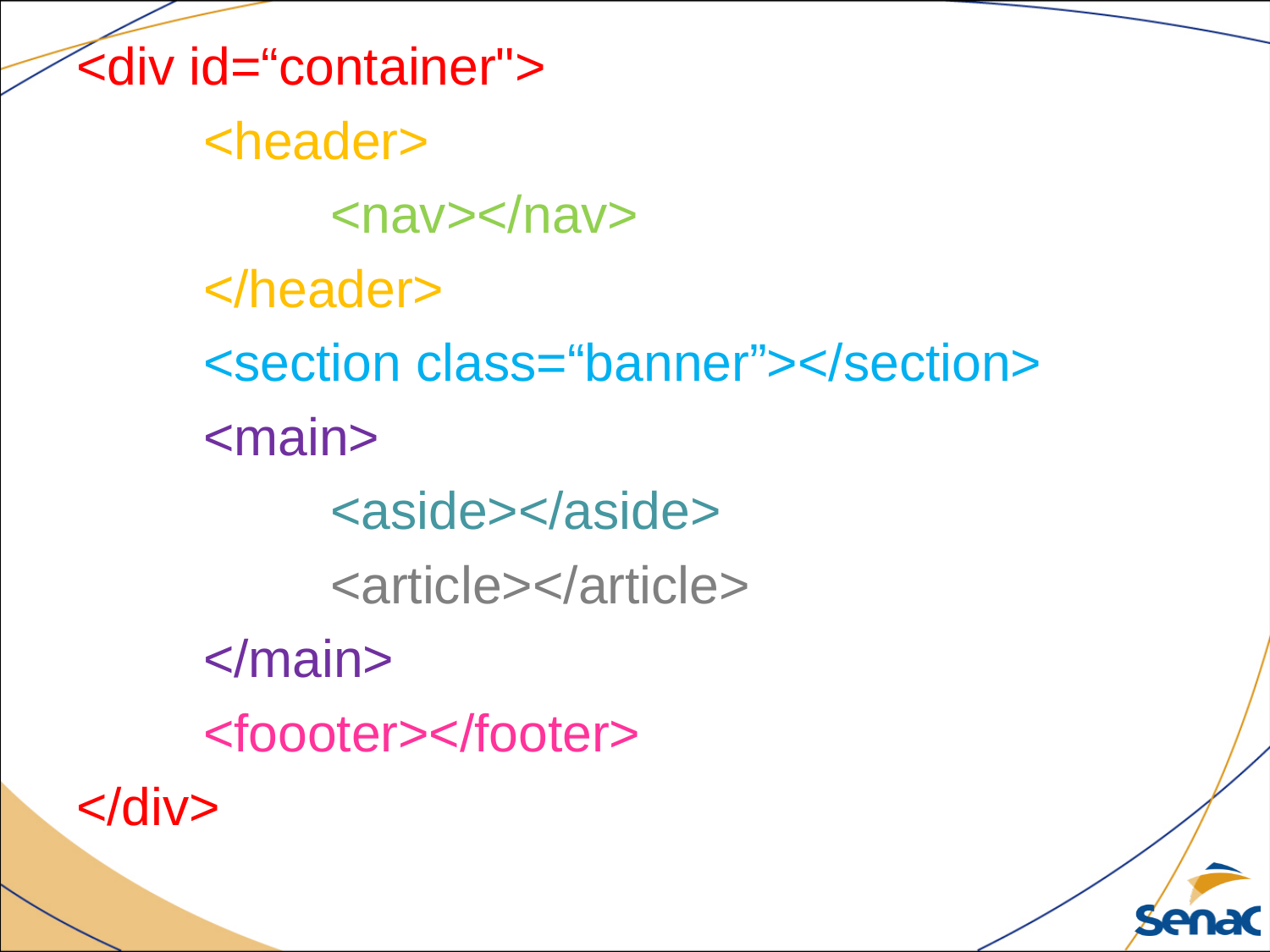

<div id=“container">
	<header>
		<nav></nav>
	</header>
	<section class=“banner”></section>
	<main>
		<aside></aside>
		<article></article>
	</main>
	<foooter></footer>
</div>